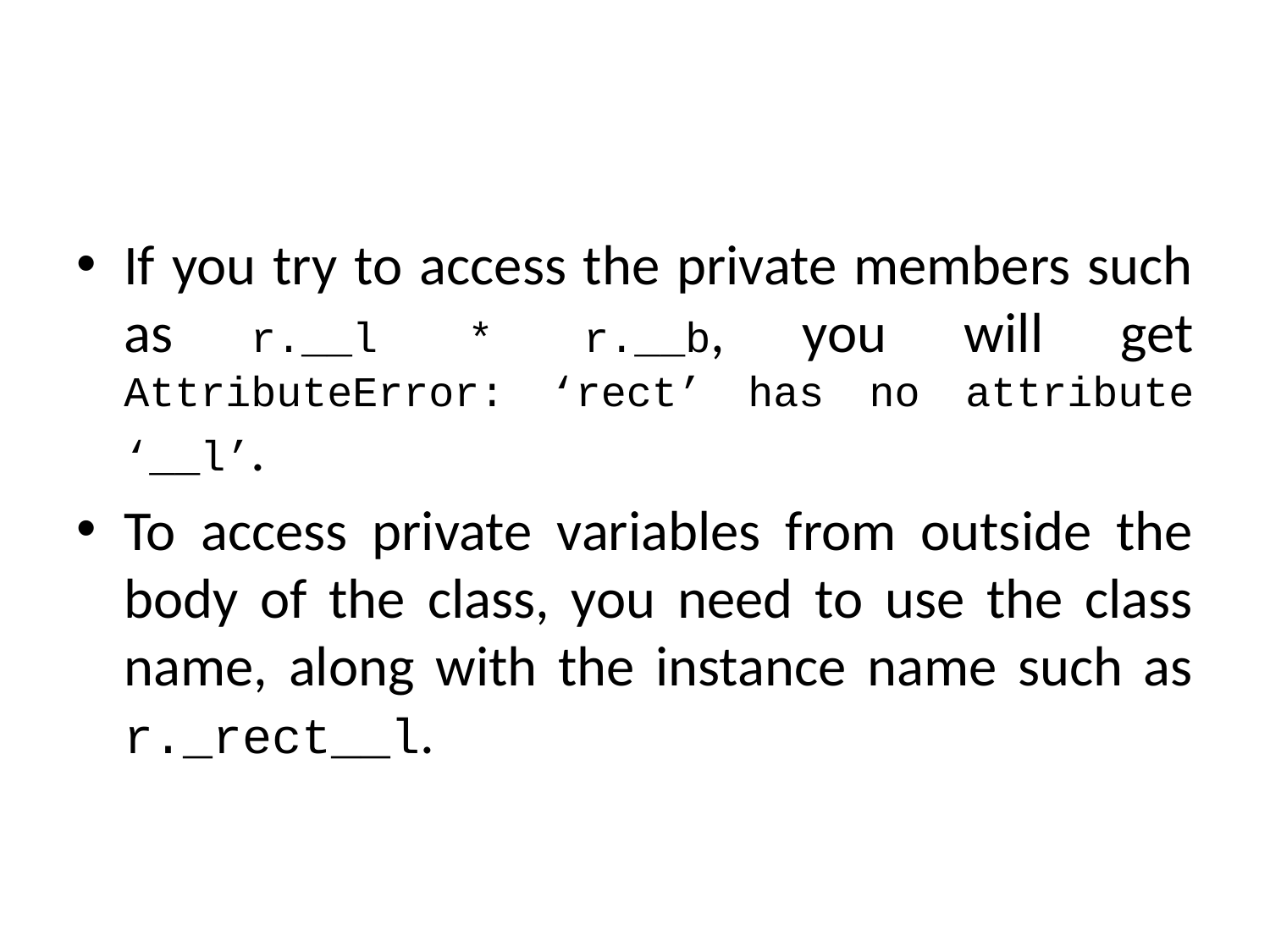

If you try to access the private members such as r.__l * r.__b, you will get AttributeError: ‘rect’ has no attribute ‘__l’.
To access private variables from outside the body of the class, you need to use the class name, along with the instance name such as r._rect__l.